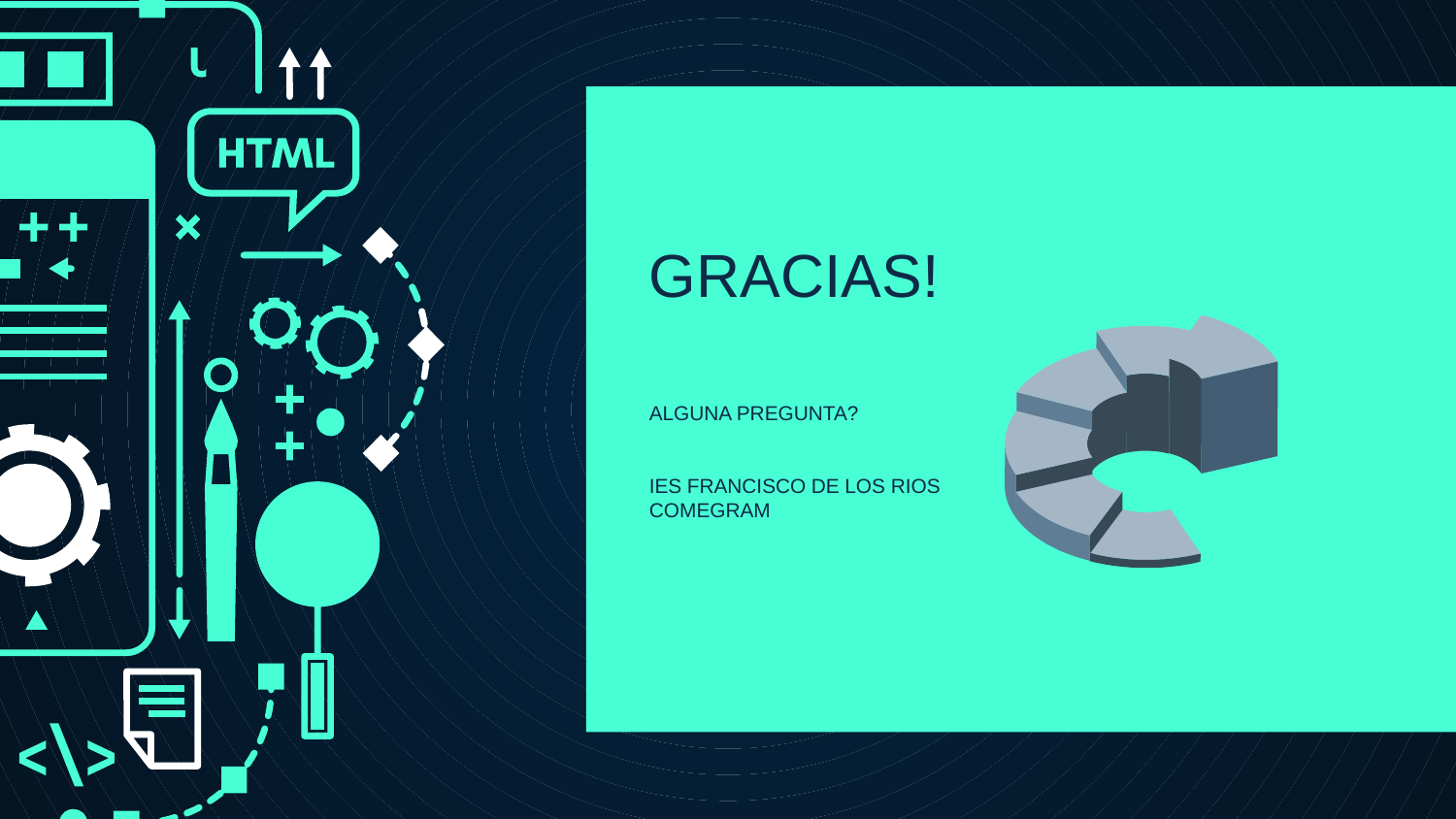

# GRACIAS!

ALGUNA PREGUNTA?

addyouremail@freepik.com
IES FRANCISCO DE LOS RIOS
COMEGRAM